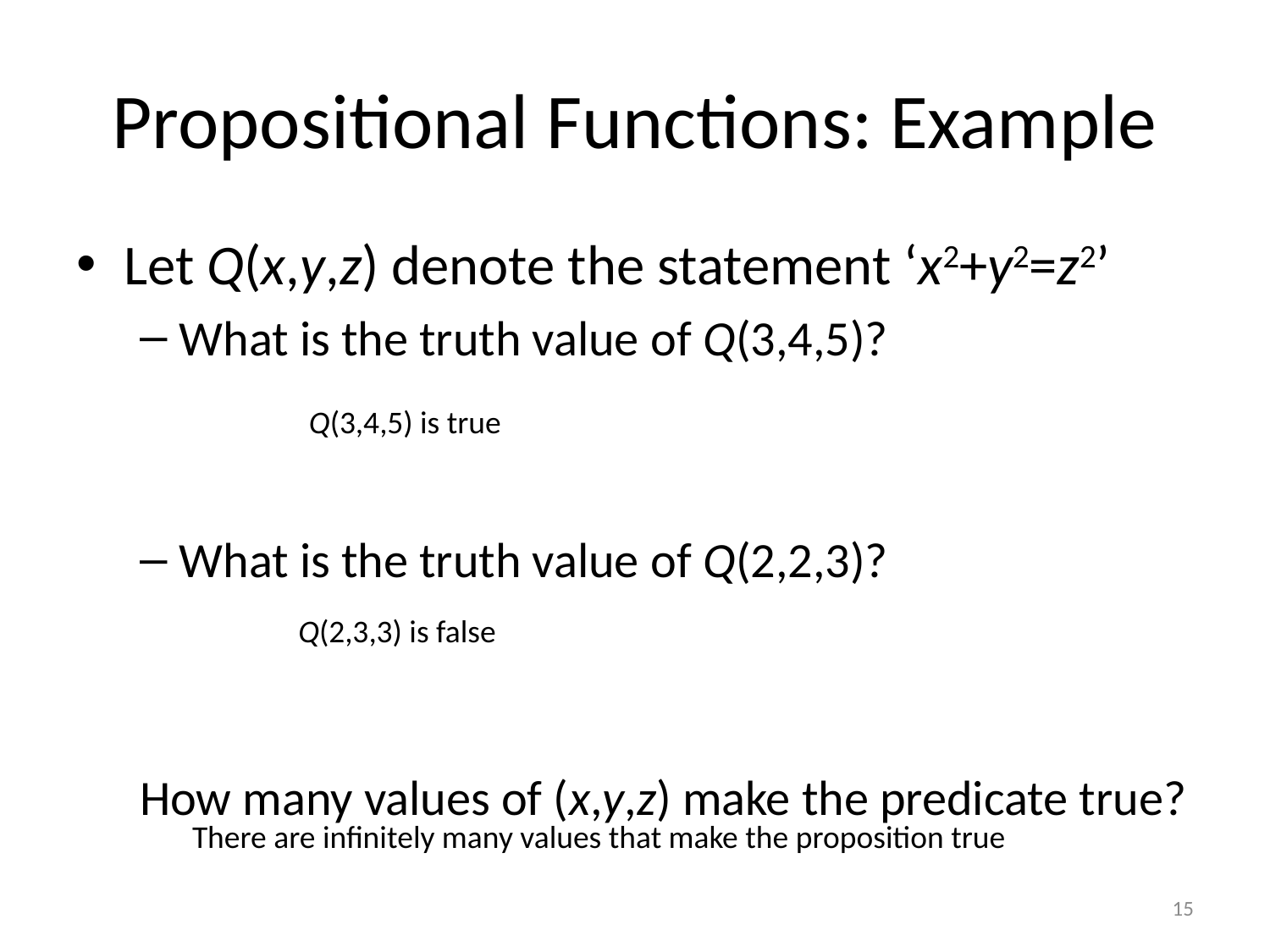

# Propositional Functions: Example
Let Q(x,y,z) denote the statement ‘x2+y2=z2’
What is the truth value of Q(3,4,5)?

What is the truth value of Q(2,2,3)?

How many values of (x,y,z) make the predicate true?
Q(3,4,5) is true
Q(2,3,3) is false
There are infinitely many values that make the proposition true
15